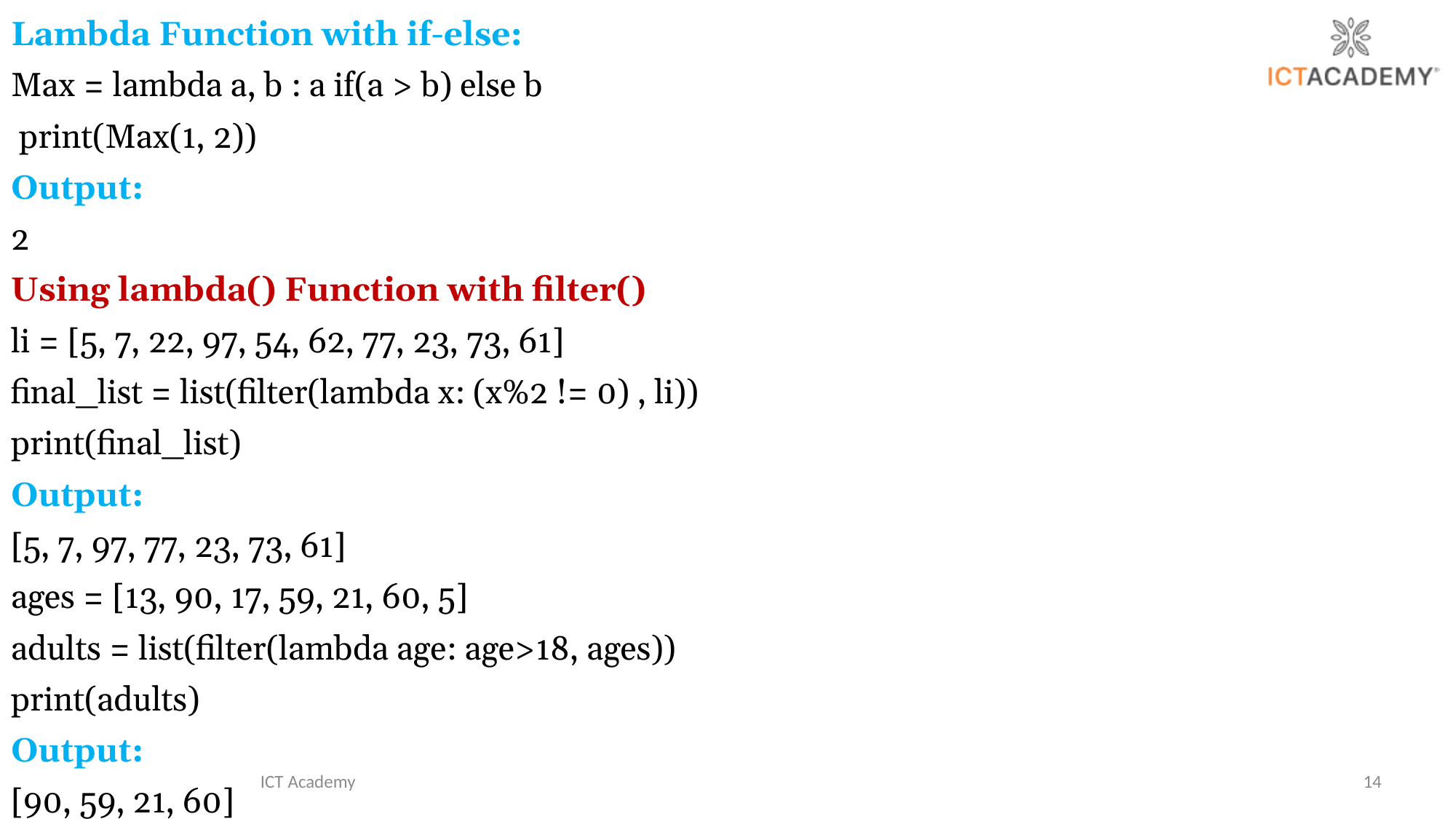

Lambda Function with if-else:
Max = lambda a, b : a if(a > b) else b
 print(Max(1, 2))
Output:
2
Using lambda() Function with filter()
li = [5, 7, 22, 97, 54, 62, 77, 23, 73, 61]
final_list = list(filter(lambda x: (x%2 != 0) , li))
print(final_list)
Output:
[5, 7, 97, 77, 23, 73, 61]
ages = [13, 90, 17, 59, 21, 60, 5]
adults = list(filter(lambda age: age>18, ages))
print(adults)
Output:
[90, 59, 21, 60]
ICT Academy
14